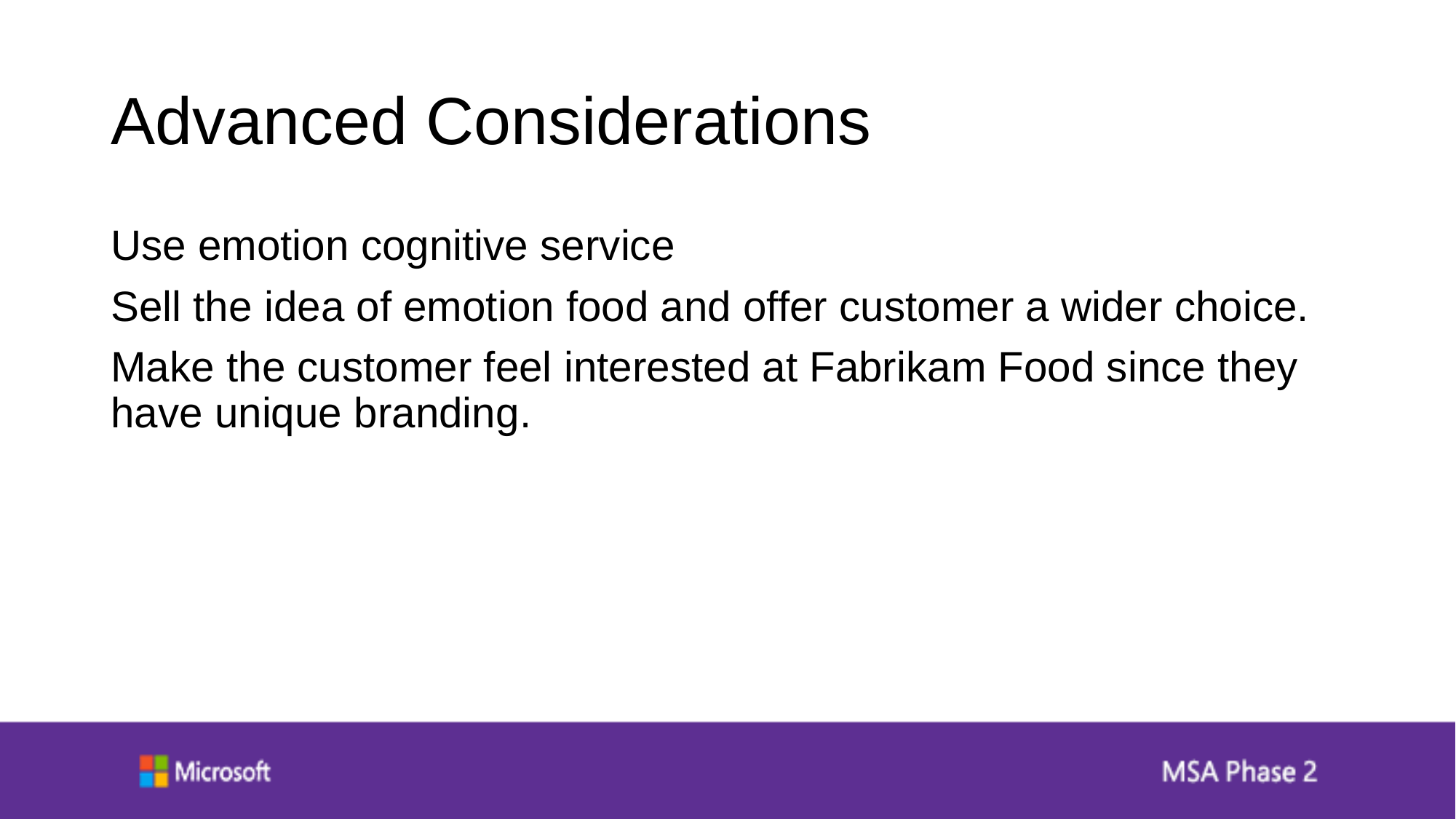

# Advanced Considerations
Use emotion cognitive service
Sell the idea of emotion food and offer customer a wider choice.
Make the customer feel interested at Fabrikam Food since they have unique branding.